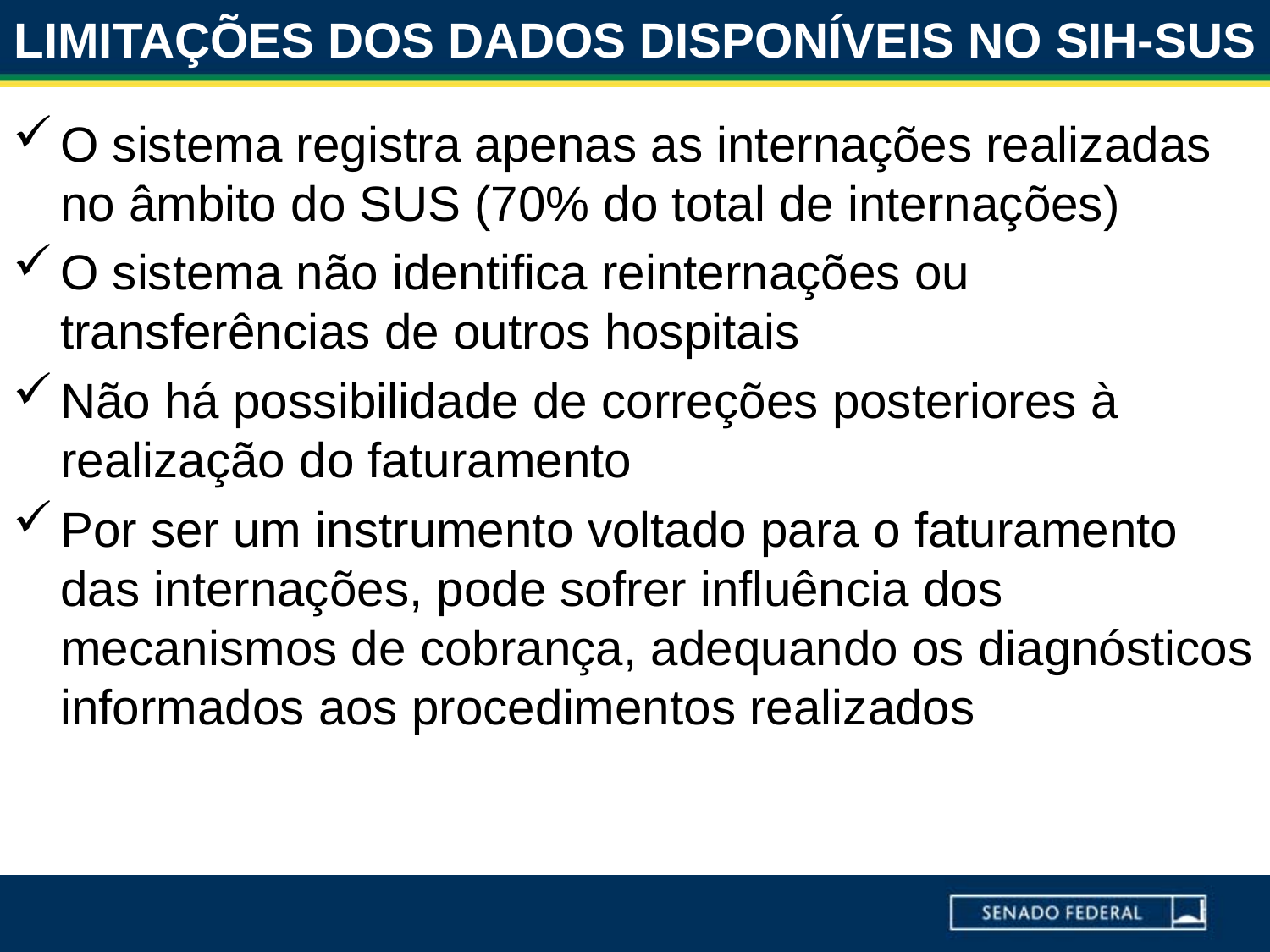

# LIMITAÇÕES DOS DADOS DISPONÍVEIS NO SIH-SUS
O sistema registra apenas as internações realizadas no âmbito do SUS (70% do total de internações)
O sistema não identifica reinternações ou transferências de outros hospitais
Não há possibilidade de correções posteriores à realização do faturamento
Por ser um instrumento voltado para o faturamento das internações, pode sofrer influência dos mecanismos de cobrança, adequando os diagnósticos informados aos procedimentos realizados